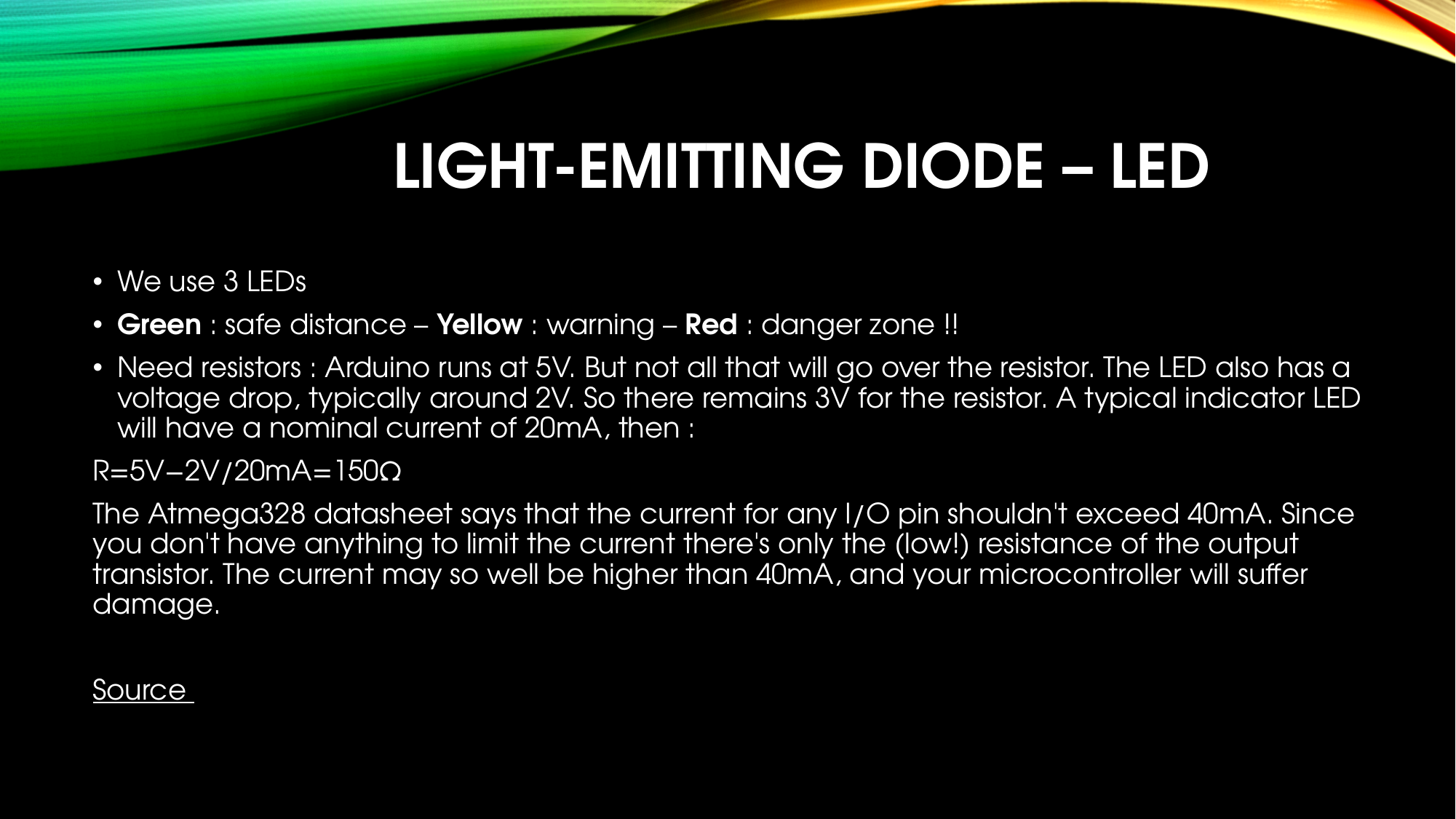

# Light-emitting diode – LED
We use 3 LEDs
Green : safe distance – Yellow : warning – Red : danger zone !!
Need resistors : Arduino runs at 5V. But not all that will go over the resistor. The LED also has a voltage drop, typically around 2V. So there remains 3V for the resistor. A typical indicator LED will have a nominal current of 20mA, then :
R=5V−2V/20mA=150Ω
The Atmega328 datasheet says that the current for any I/O pin shouldn't exceed 40mA. Since you don't have anything to limit the current there's only the (low!) resistance of the output transistor. The current may so well be higher than 40mA, and your microcontroller will suffer damage.

Source